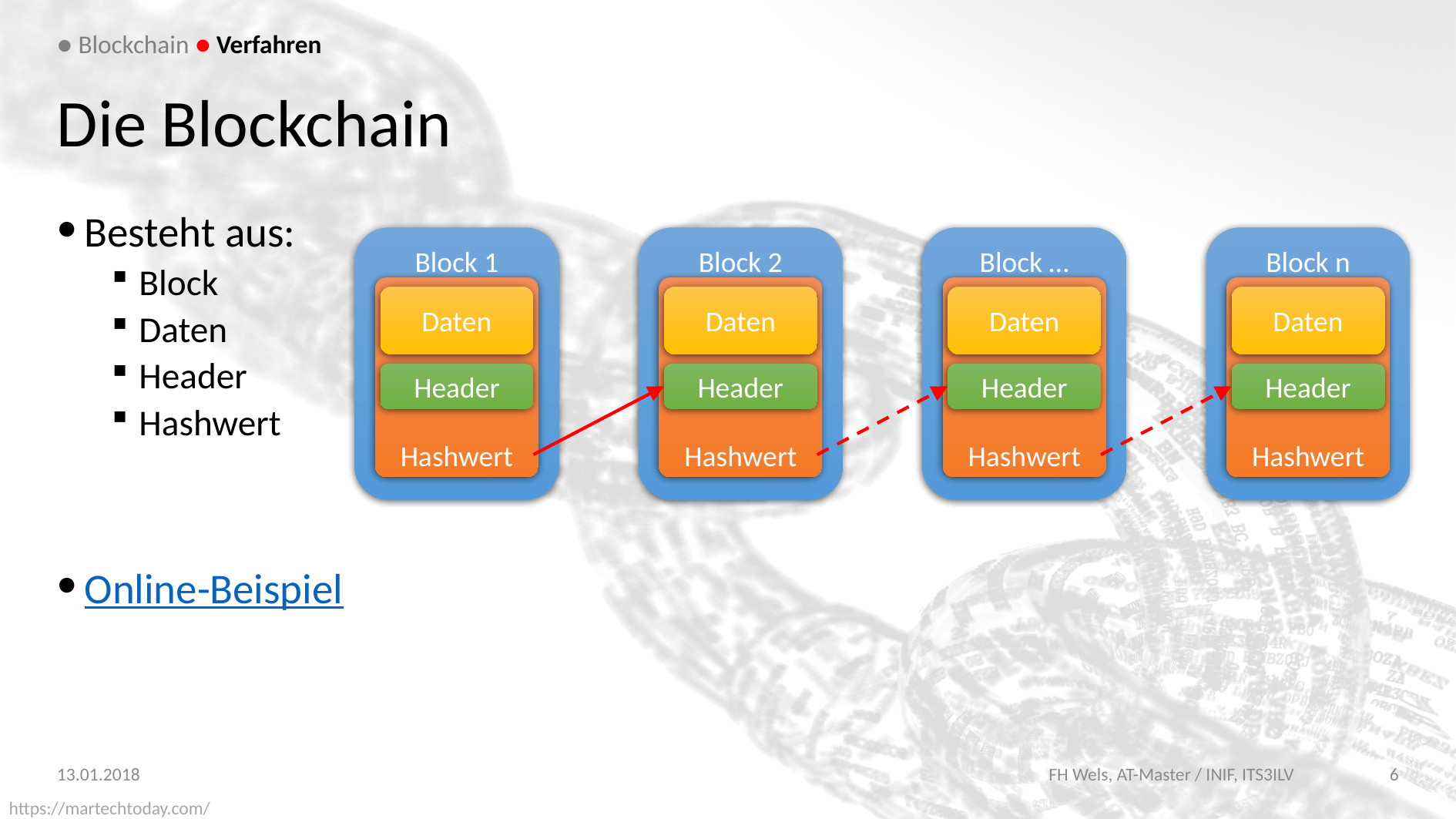

● Blockchain ● Verfahren
# Die Blockchain
Besteht aus:
Block
Daten
Header
Hashwert

Online-Beispiel

Block 1
Block 2
Block …

Daten
Header
Hashwert
Block n

Daten
Header
Hashwert

Hashwert

Hashwert
Daten
Daten
Header
Header
13.01.2018
FH Wels, AT-Master / INIF, ITS3ILV
6